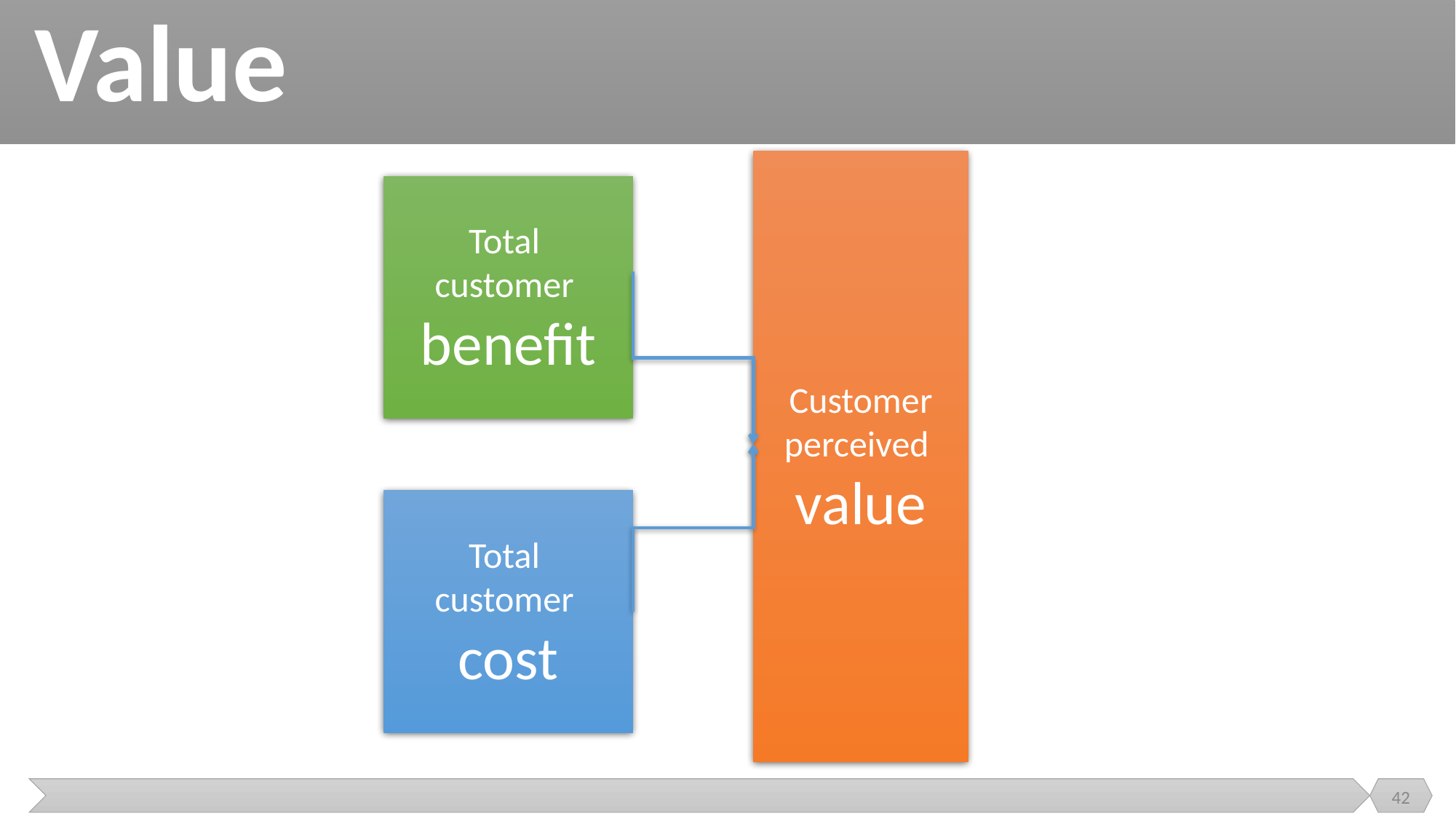

# Value
Customer perceived
value
Total
customer
benefit
Total
customer
cost
42